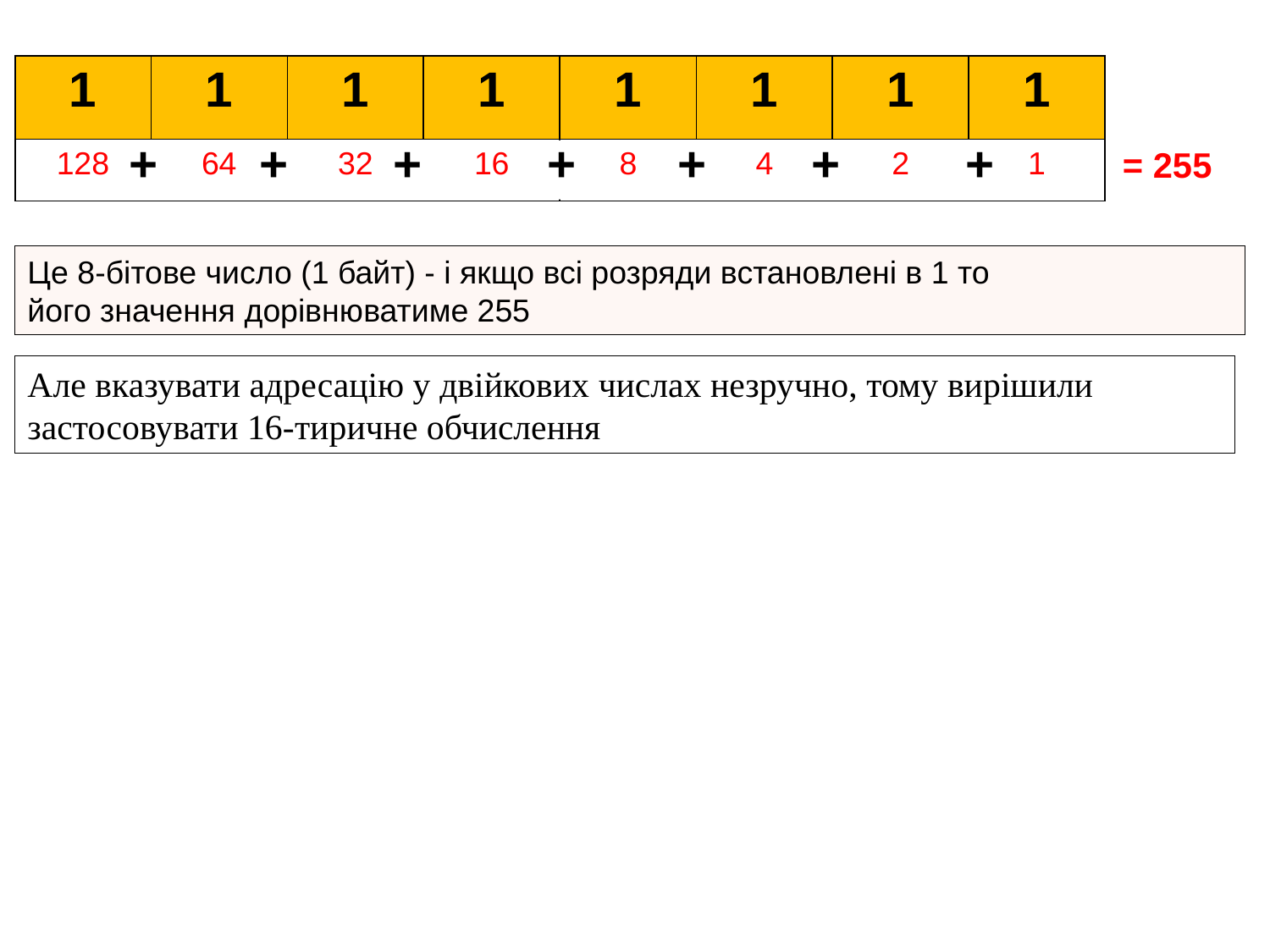

| 1 | 1 | 1 | 1 |
| --- | --- | --- | --- |
| 128 | 64 | 32 | 16 |
| 1 | 1 | 1 | 1 |
| --- | --- | --- | --- |
| 8 | 4 | 2 | 1 |
+
+
+
+
+
+
+
= 255

Це 8-бітове число (1 байт) - і якщо всі розряди встановлені в 1 то
його значення дорівнюватиме 255
Але вказувати адресацію у двійкових числах незручно, тому вирішили застосовувати 16-тиричне обчислення